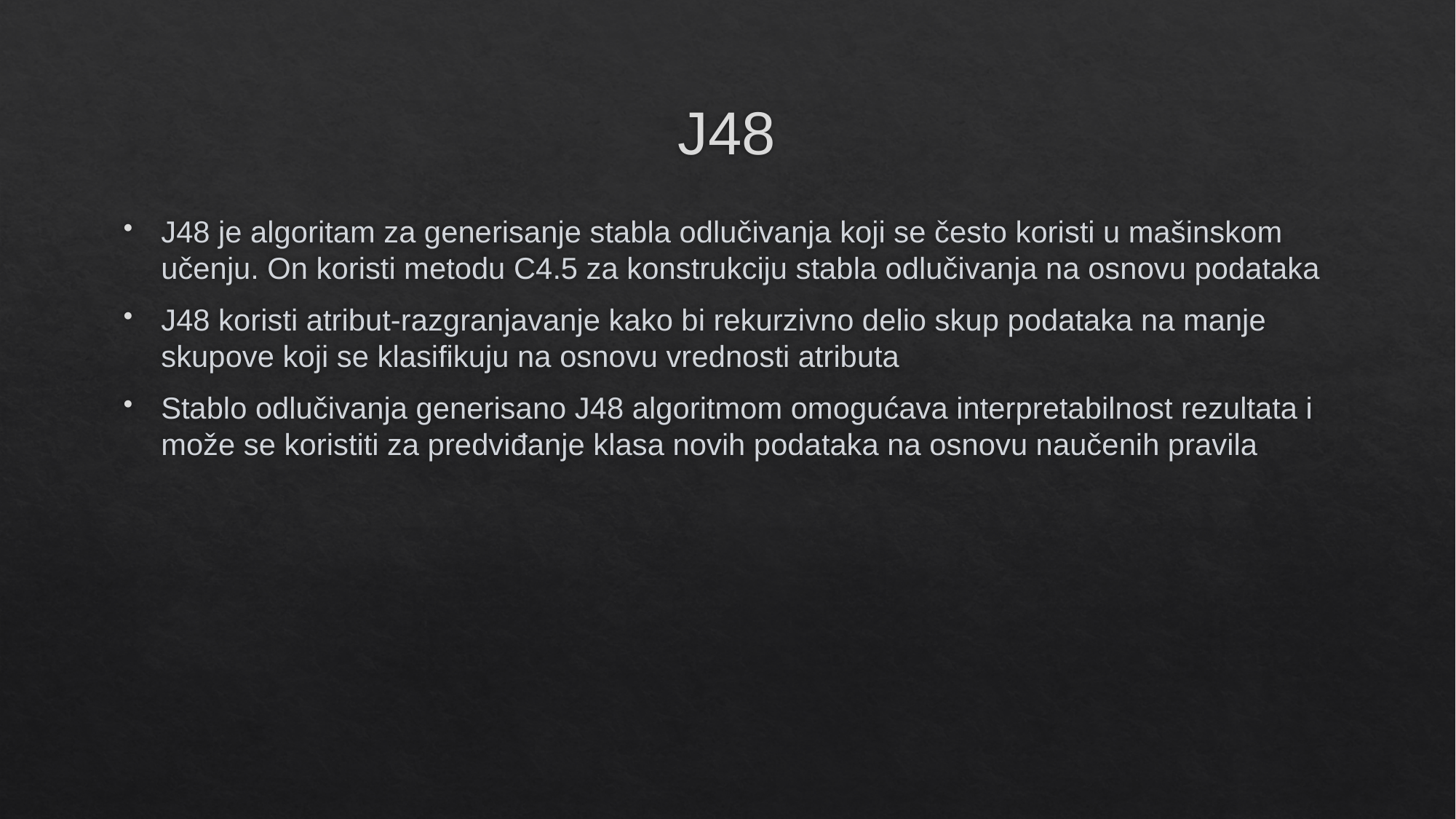

# J48
J48 je algoritam za generisanje stabla odlučivanja koji se često koristi u mašinskom učenju. On koristi metodu C4.5 za konstrukciju stabla odlučivanja na osnovu podataka
J48 koristi atribut-razgranjavanje kako bi rekurzivno delio skup podataka na manje skupove koji se klasifikuju na osnovu vrednosti atributa
Stablo odlučivanja generisano J48 algoritmom omogućava interpretabilnost rezultata i može se koristiti za predviđanje klasa novih podataka na osnovu naučenih pravila